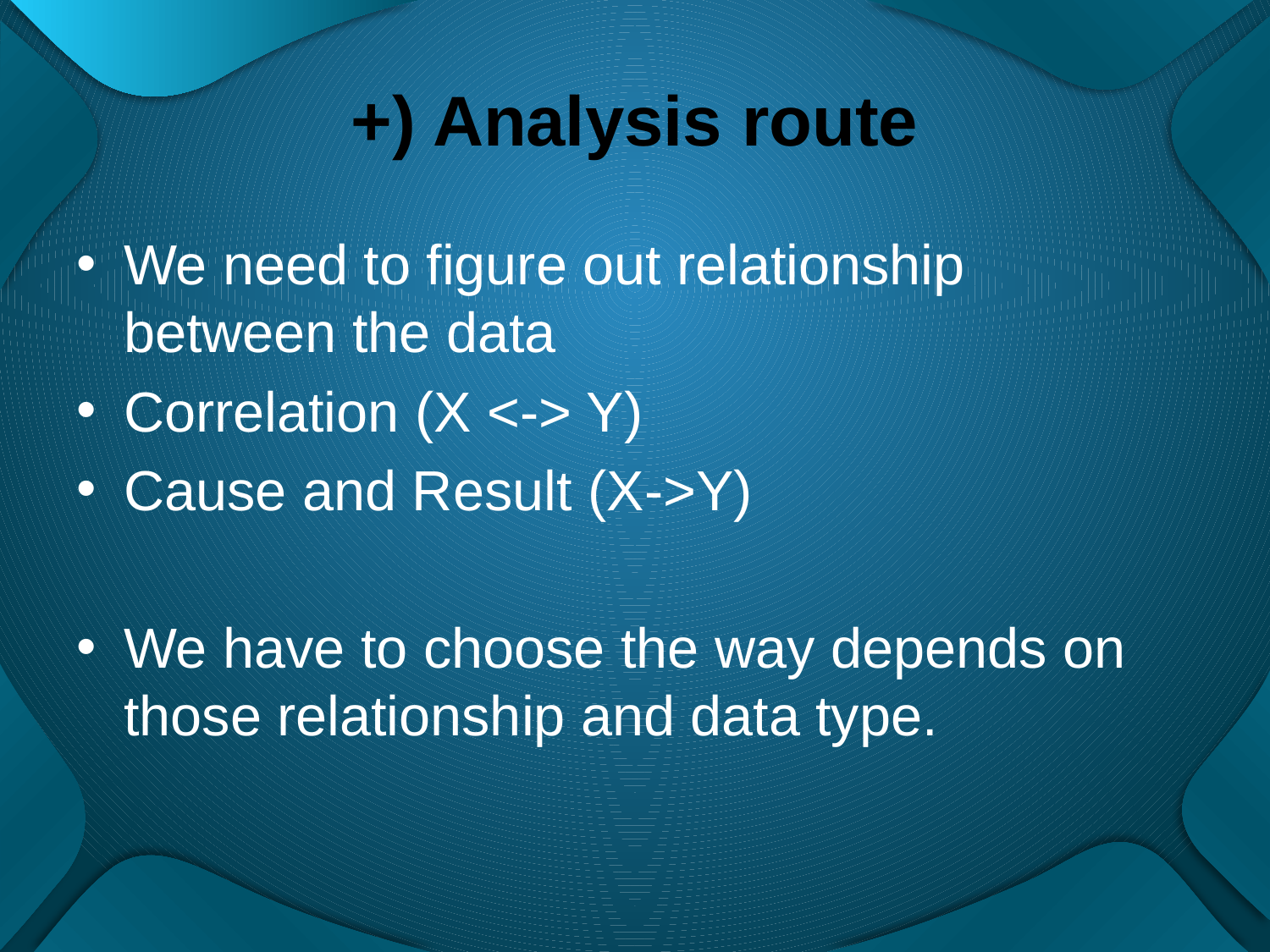

# +) Analysis route
We need to figure out relationship between the data
Correlation (X <-> Y)
Cause and Result (X->Y)

We have to choose the way depends on those relationship and data type.